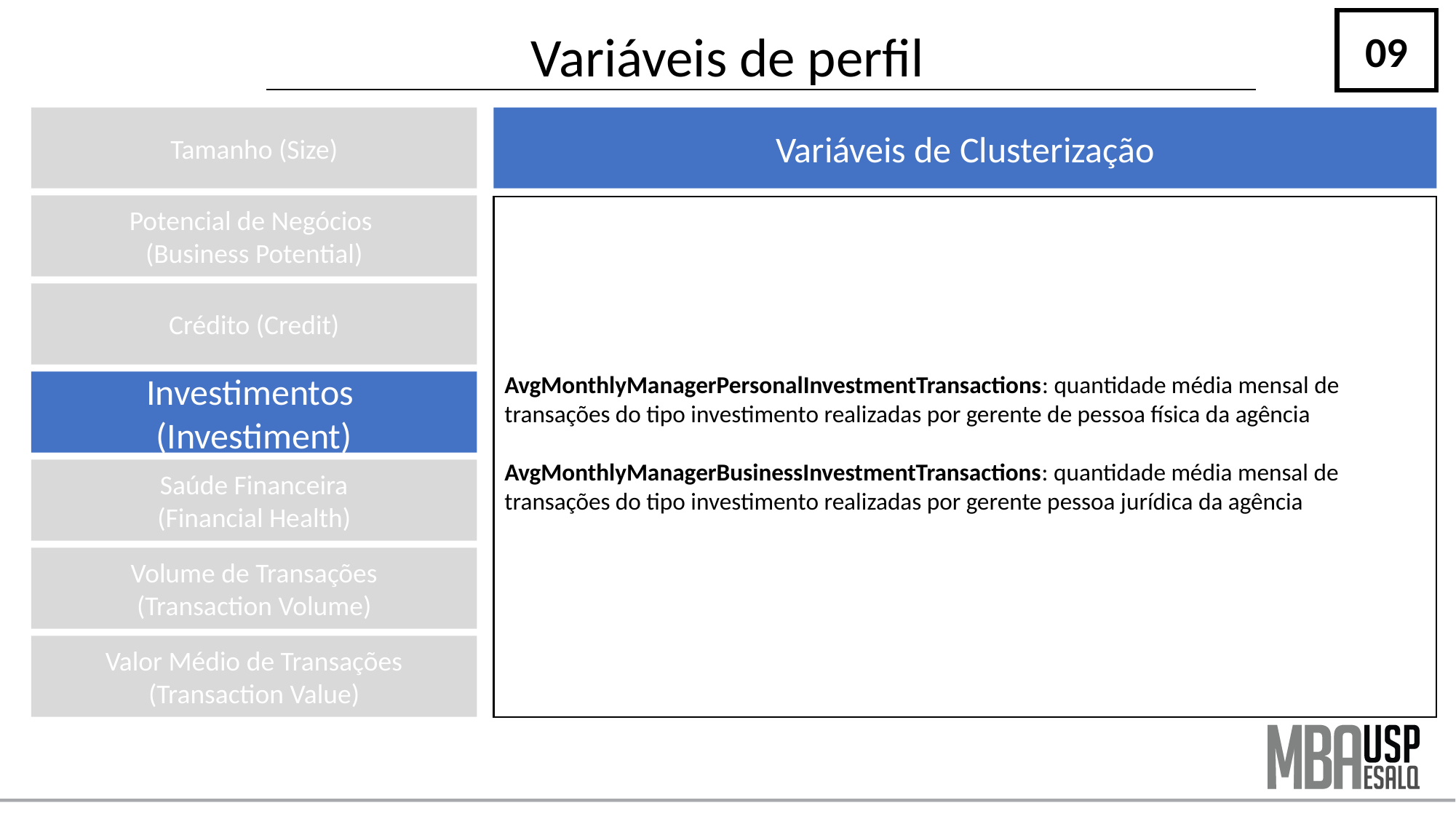

09
# Variáveis de perfil
Tamanho (Size)
Variáveis de Clusterização
Potencial de Negócios
(Business Potential)
AvgMonthlyManagerPersonalInvestmentTransactions: quantidade média mensal de transações do tipo investimento realizadas por gerente de pessoa física da agência

AvgMonthlyManagerBusinessInvestmentTransactions: quantidade média mensal de transações do tipo investimento realizadas por gerente pessoa jurídica da agência

Crédito (Credit)
Investimentos
(Investiment)
Saúde Financeira
(Financial Health)
Volume de Transações
(Transaction Volume)
Valor Médio de Transações
(Transaction Value)